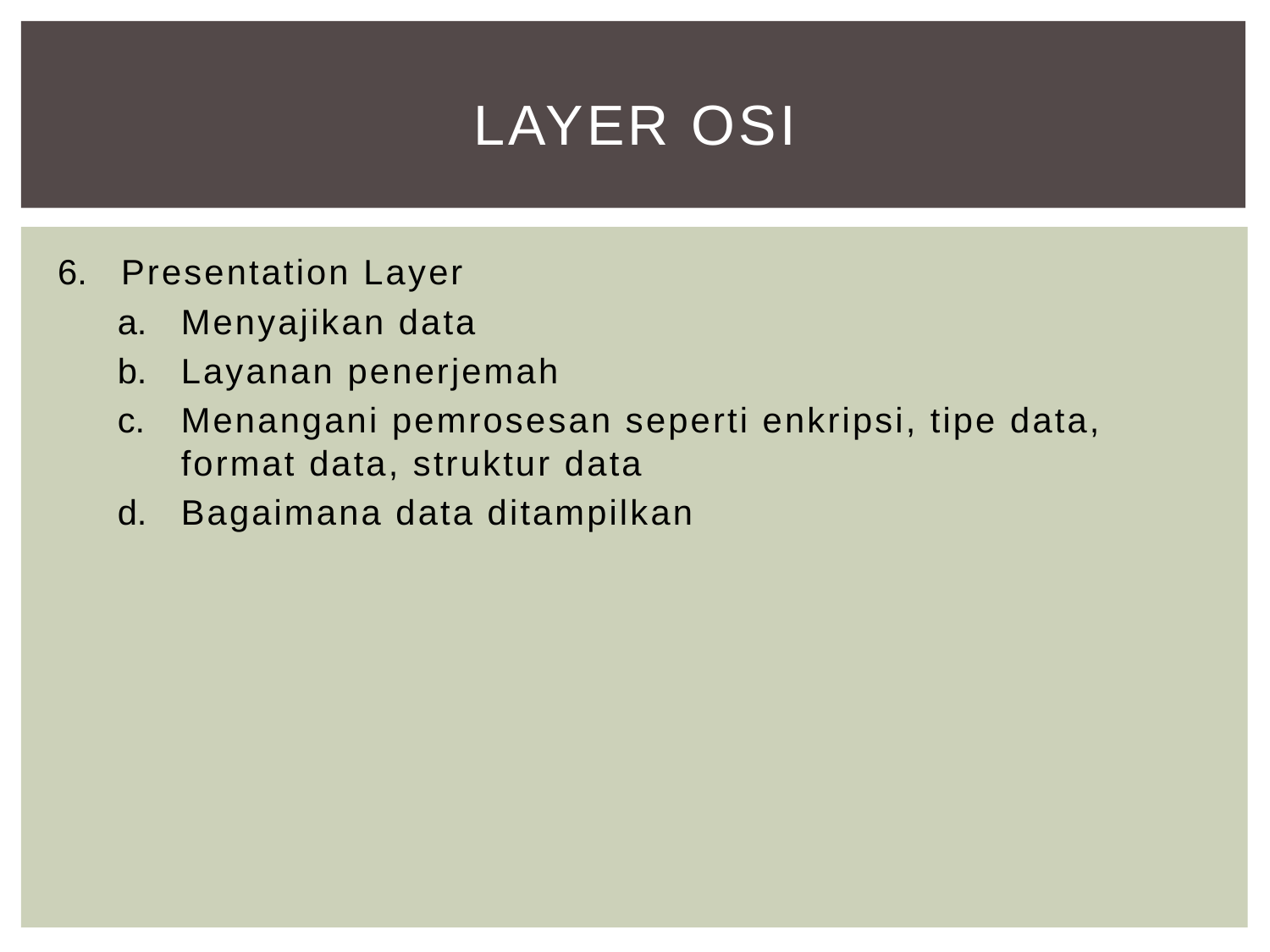

# Layer osi
Presentation Layer
Menyajikan data
Layanan penerjemah
Menangani pemrosesan seperti enkripsi, tipe data, format data, struktur data
Bagaimana data ditampilkan